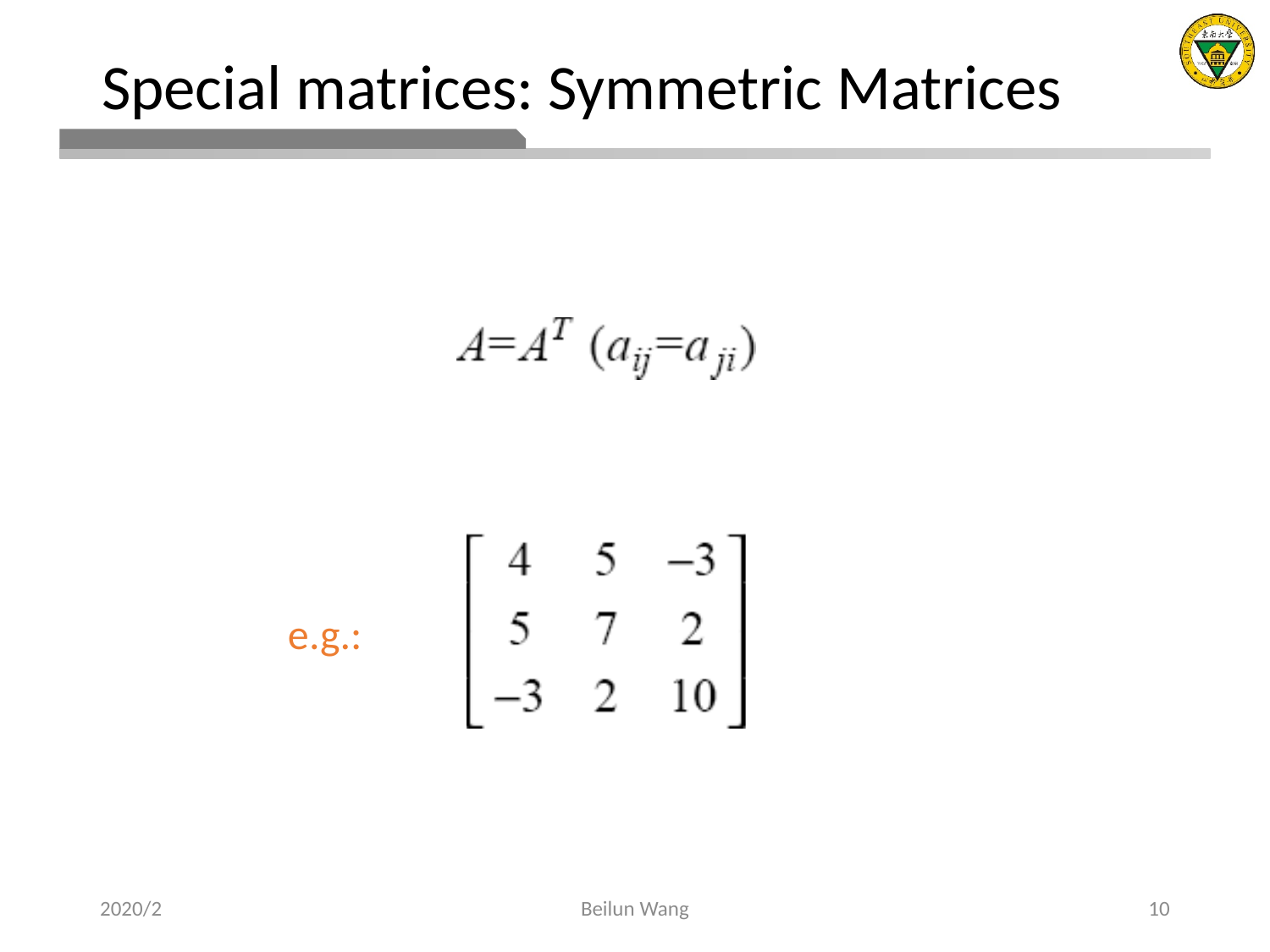

# Special matrices: Symmetric Matrices

e.g.:
2020/2
Beilun Wang
10